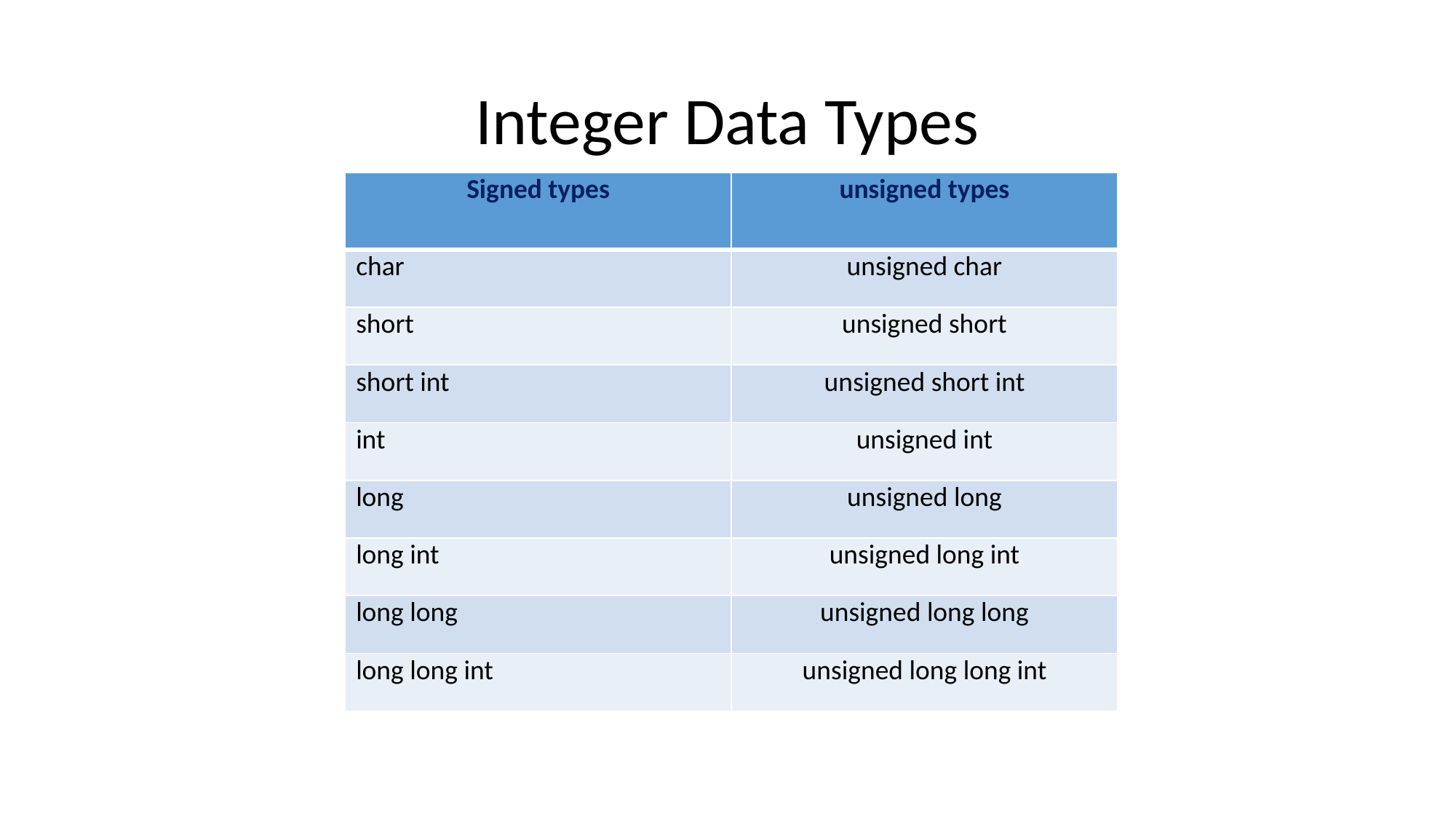

# Integer Data Types
| Signed types | unsigned types |
| --- | --- |
| char | unsigned char |
| short | unsigned short |
| short int | unsigned short int |
| int | unsigned int |
| long | unsigned long |
| long int | unsigned long int |
| long long | unsigned long long |
| long long int | unsigned long long int |